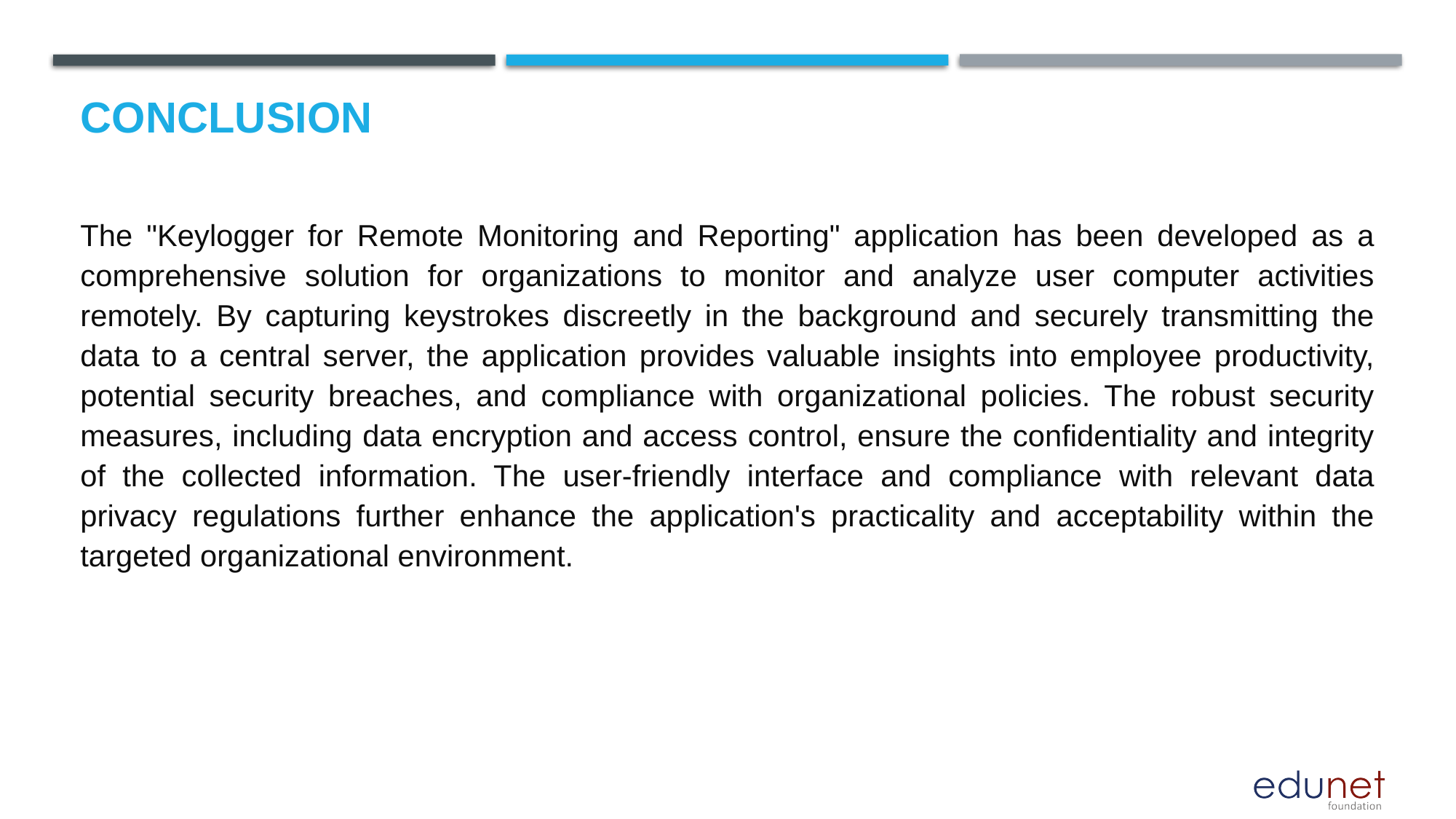

# Conclusion
The "Keylogger for Remote Monitoring and Reporting" application has been developed as a comprehensive solution for organizations to monitor and analyze user computer activities remotely. By capturing keystrokes discreetly in the background and securely transmitting the data to a central server, the application provides valuable insights into employee productivity, potential security breaches, and compliance with organizational policies. The robust security measures, including data encryption and access control, ensure the confidentiality and integrity of the collected information. The user-friendly interface and compliance with relevant data privacy regulations further enhance the application's practicality and acceptability within the targeted organizational environment.